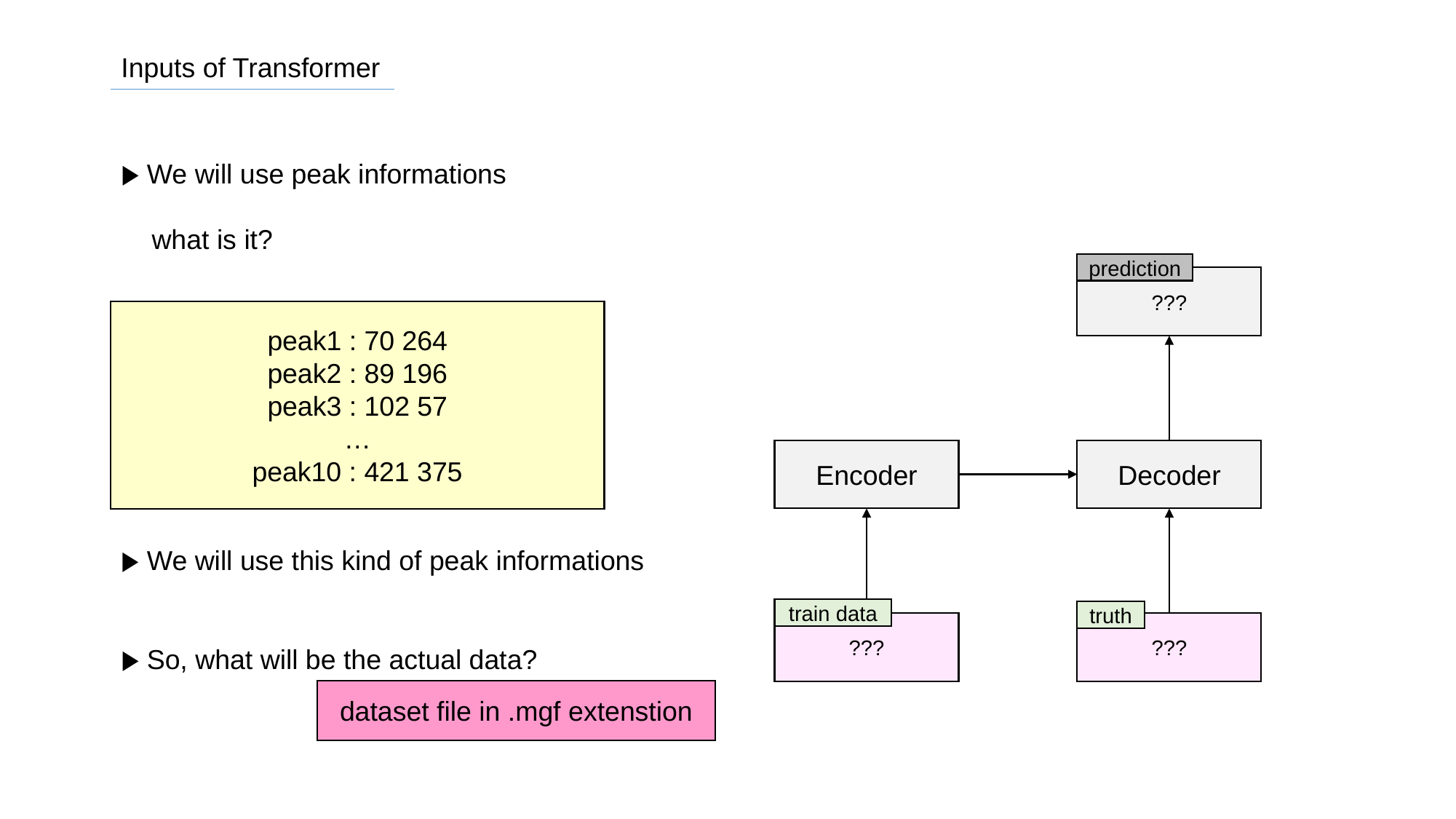

Inputs of Transformer
▶ We will use peak informations

    what is it?
prediction
???
peak1 : 70 264
peak2 : 89 196
peak3 : 102 57
…
peak10 : 421 375
▶ We will use this kind of peak informations
Encoder
Decoder
train data
truth
???
???
▶ So, what will be the actual data?
dataset file in .mgf extenstion